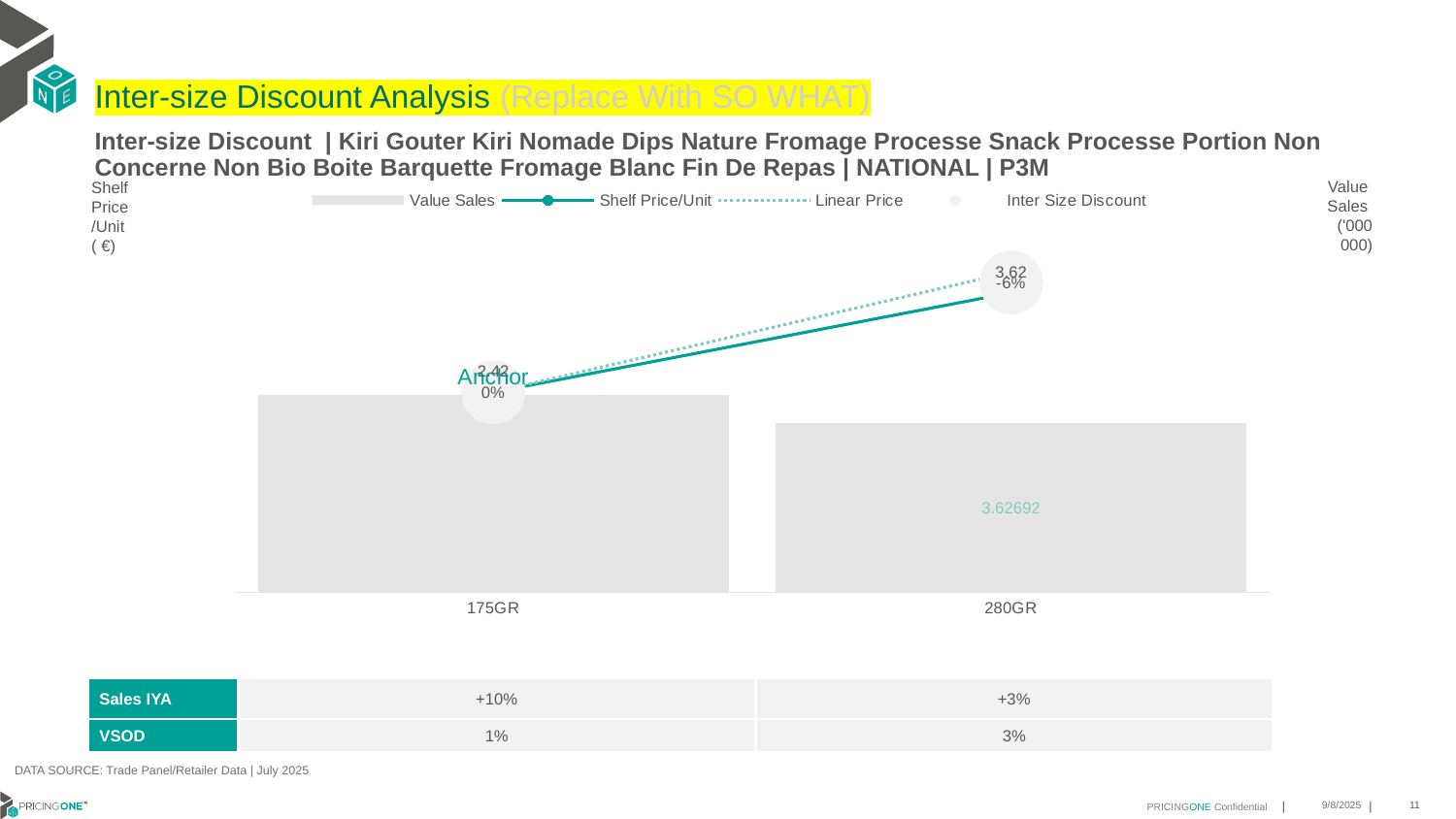

# Inter-size Discount Analysis (Replace With SO WHAT)
Inter-size Discount  | Kiri Gouter Kiri Nomade Dips Nature Fromage Processe Snack Processe Portion Non Concerne Non Bio Boite Barquette Fromage Blanc Fin De Repas | NATIONAL | P3M
Shelf
Price
/Unit
( €)

### Chart

| Category | Value Sales | Shelf Price/Unit | Linear Price | Inter Size Discount |
|---|---|---|---|---|
| 175GR | 4.245183 | 2.4176 | 2.4176 | 2.4176 |
| 280GR | 3.62692 | 3.6188 | 3.8681600000000005 | 3.74348 |
Value
Sales
('000 000)
| Sales IYA | +10% | +3% |
| --- | --- | --- |
| VSOD | 1% | 3% |
DATA SOURCE: Trade Panel/Retailer Data | July 2025

9/8/2025
11